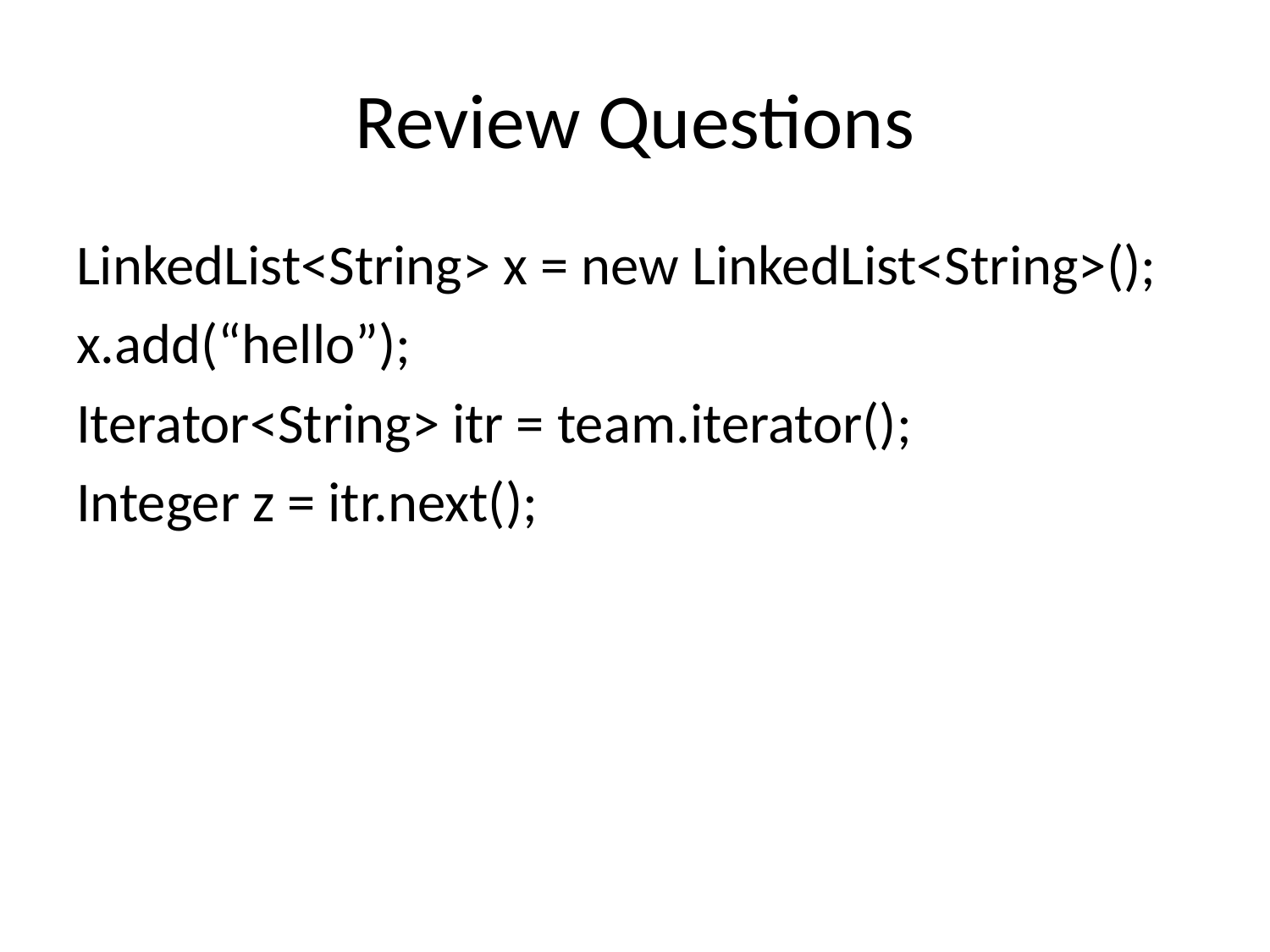

# Review Questions
LinkedList<String> x = new LinkedList<String>();
x.add(“hello”);
Iterator<String> itr = team.iterator();
Integer z = itr.next();